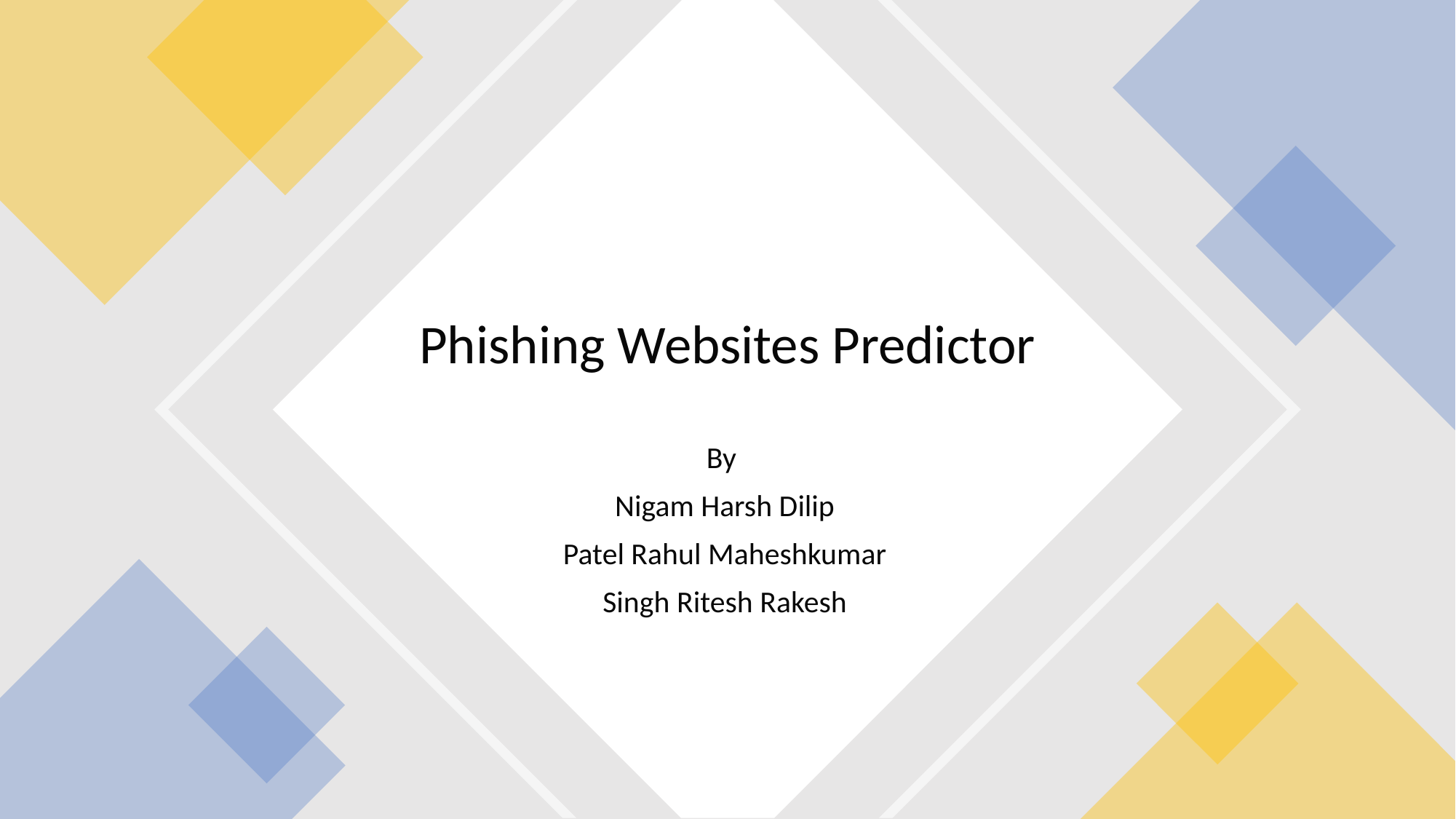

# Phishing Websites Predictor
By
Nigam Harsh Dilip
Patel Rahul Maheshkumar
Singh Ritesh Rakesh